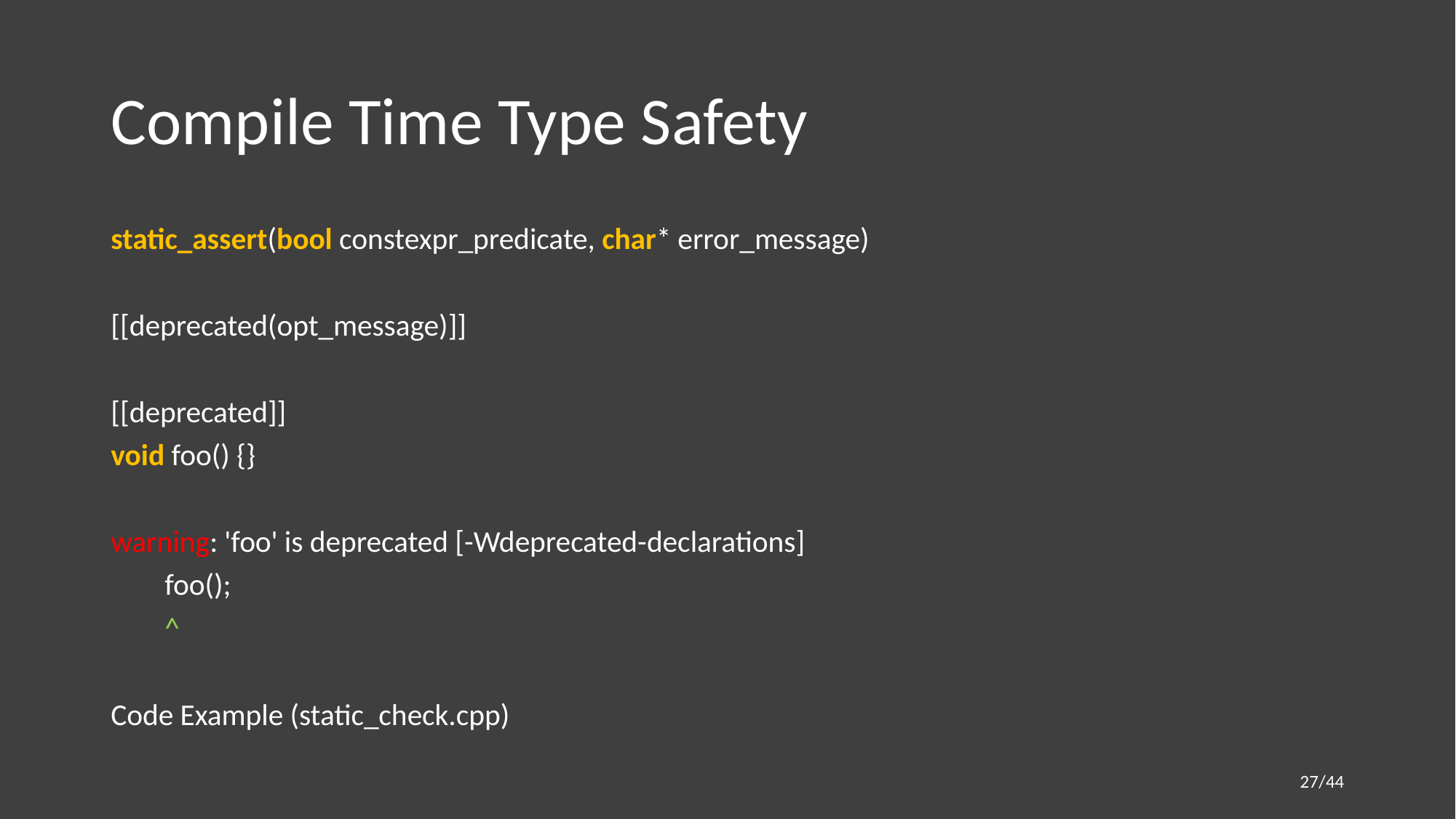

# Compile Time Type Safety
static_assert(bool constexpr_predicate, char* error_message)

[[deprecated(opt_message)]]

[[deprecated]]
void foo() {}

warning: 'foo' is deprecated [-Wdeprecated-declarations]
        foo();
        ^

Code Example (static_check.cpp)
27/44